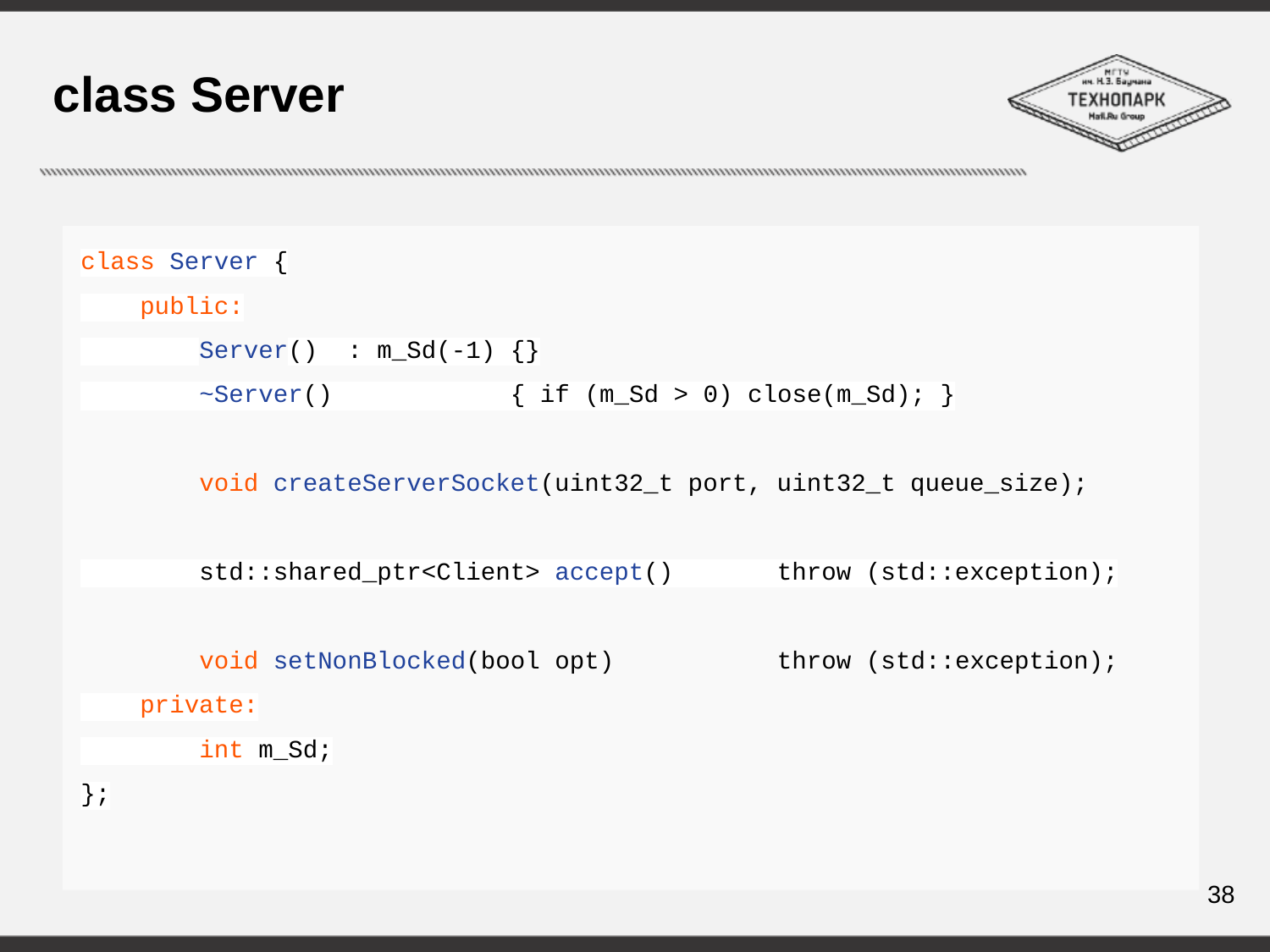

# class Server
class Server {
    public:
        Server()  : m_Sd(-1) {}
        ~Server()            { if (m_Sd > 0) close(m_Sd); }

        void createServerSocket(uint32_t port, uint32_t queue_size);
        std::shared_ptr<Client> accept()       throw (std::exception);

        void setNonBlocked(bool opt)           throw (std::exception);
    private:
        int m_Sd;
};
38